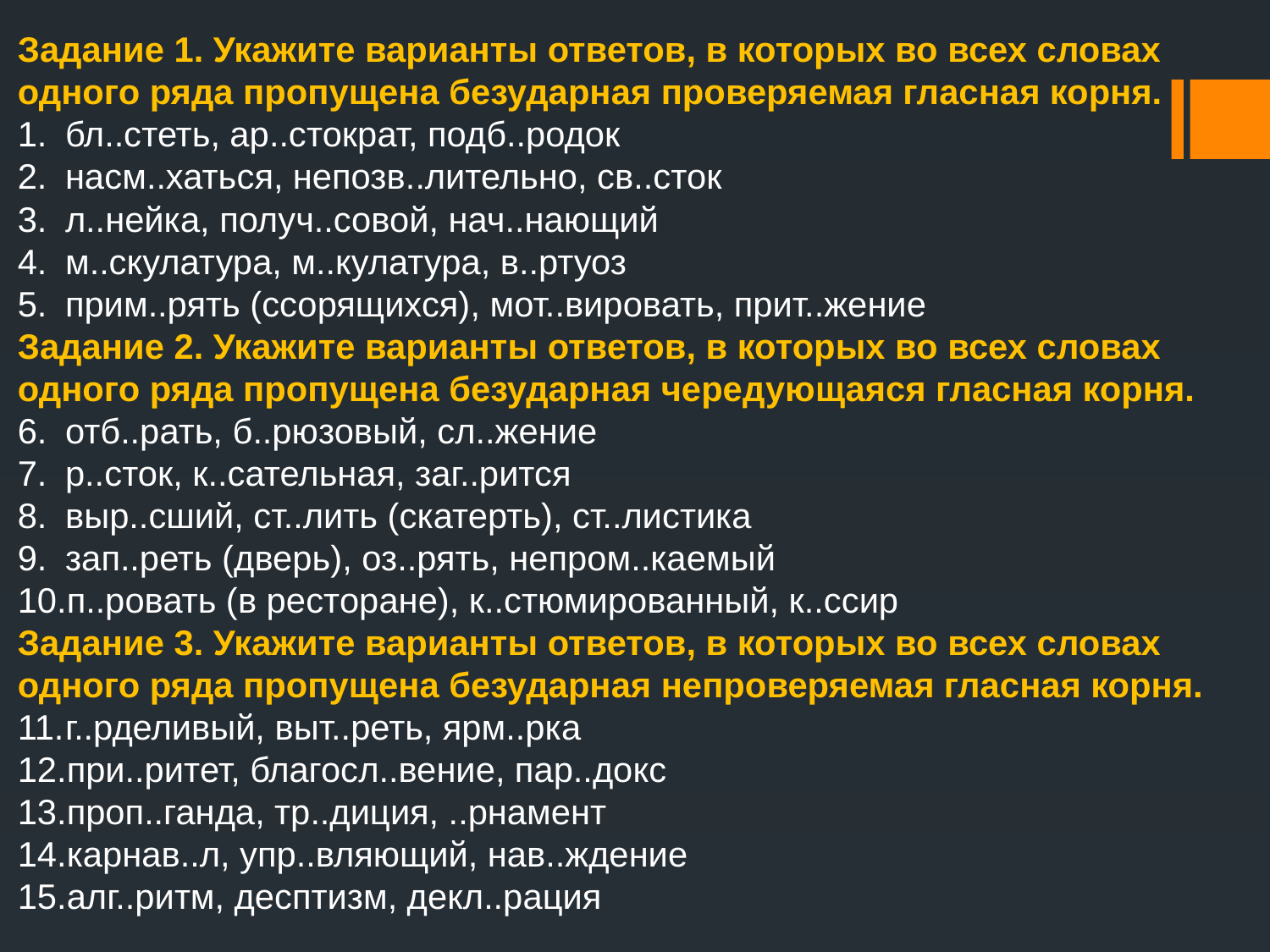

Задание 1. Укажите варианты ответов, в которых во всех словах одного ряда пропущена безударная проверяемая гласная корня.
бл..стеть, ар..стократ, подб..родок
насм..хаться, непозв..лительно, св..сток
л..нейка, получ..совой, нач..нающий
м..скулатура, м..кулатура, в..ртуоз
прим..рять (ссорящихся), мот..вировать, прит..жение
Задание 2. Укажите варианты ответов, в которых во всех словах одного ряда пропущена безударная чередующаяся гласная корня.
отб..рать, б..рюзовый, сл..жение
р..сток, к..сательная, заг..рится
выр..сший, ст..лить (скатерть), ст..листика
зап..реть (дверь), оз..рять, непром..каемый
п..ровать (в ресторане), к..стюмированный, к..ссир
Задание 3. Укажите варианты ответов, в которых во всех словах одного ряда пропущена безударная непроверяемая гласная корня.
г..рделивый, выт..реть, ярм..рка
при..ритет, благосл..вение, пар..докс
проп..ганда, тр..диция, ..рнамент
карнав..л, упр..вляющий, нав..ждение
алг..ритм, десптизм, декл..рация